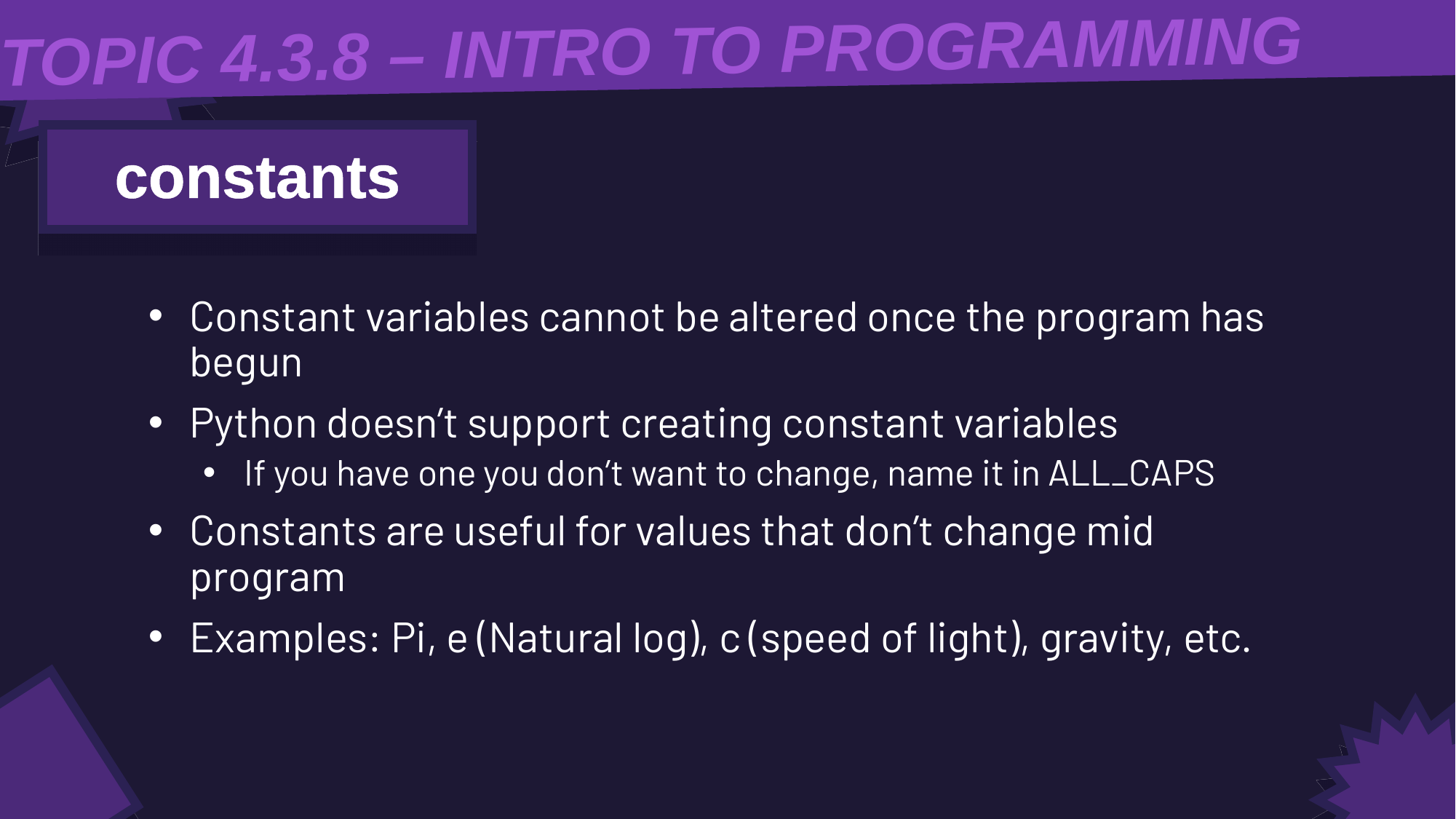

TOPIC 4.3.8 – INTRO TO PROGRAMMING

constants
Constant variables cannot be altered once the program has begun
Python doesn’t support creating constant variables
If you have one you don’t want to change, name it in ALL_CAPS
Constants are useful for values that don’t change mid program
Examples: Pi, e (Natural log), c (speed of light), gravity, etc.